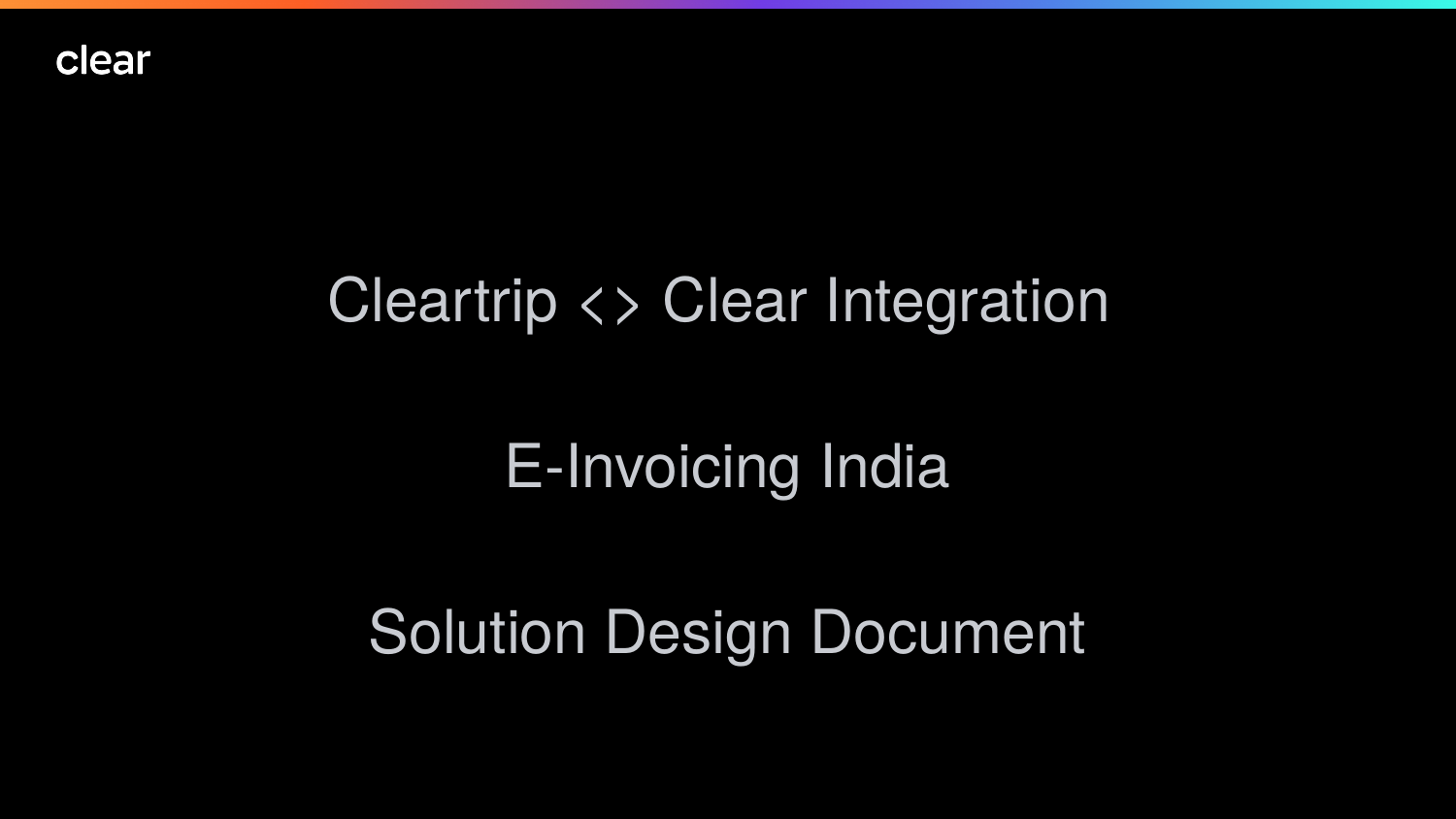

Cleartrip <> Clear Integration

E-Invoicing India
Solution Design Document